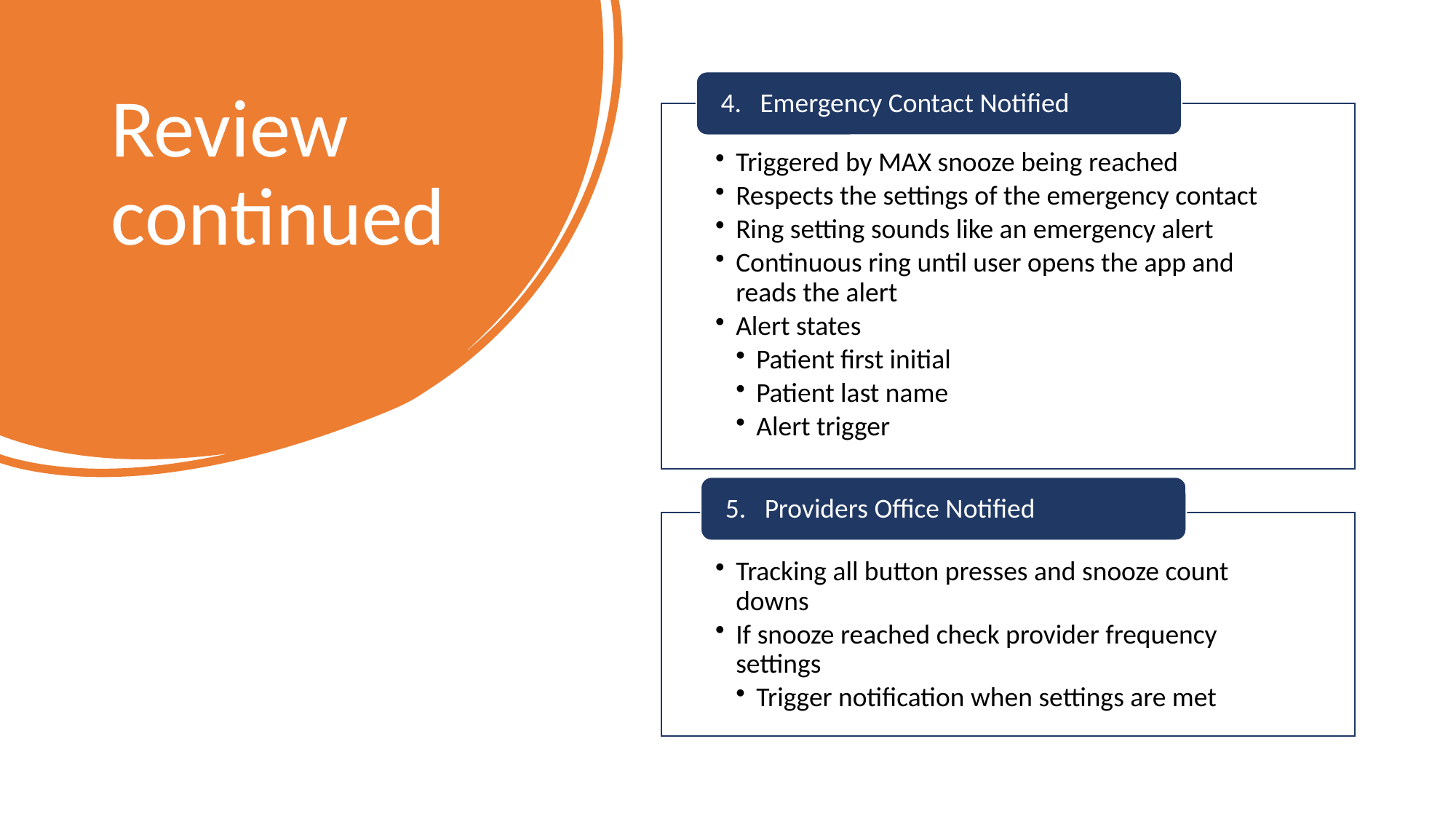

Triggered by MAX snooze being reached
Respects the settings of the emergency contact
Ring setting sounds like an emergency alert
Continuous ring until user opens the app and reads the alert
Alert states
Patient first initial
Patient last name
Alert trigger
4.   Emergency Contact Notified
Tracking all button presses and snooze count downs
If snooze reached check provider frequency settings
Trigger notification when settings are met
5.   Providers Office Notified
# Review continued